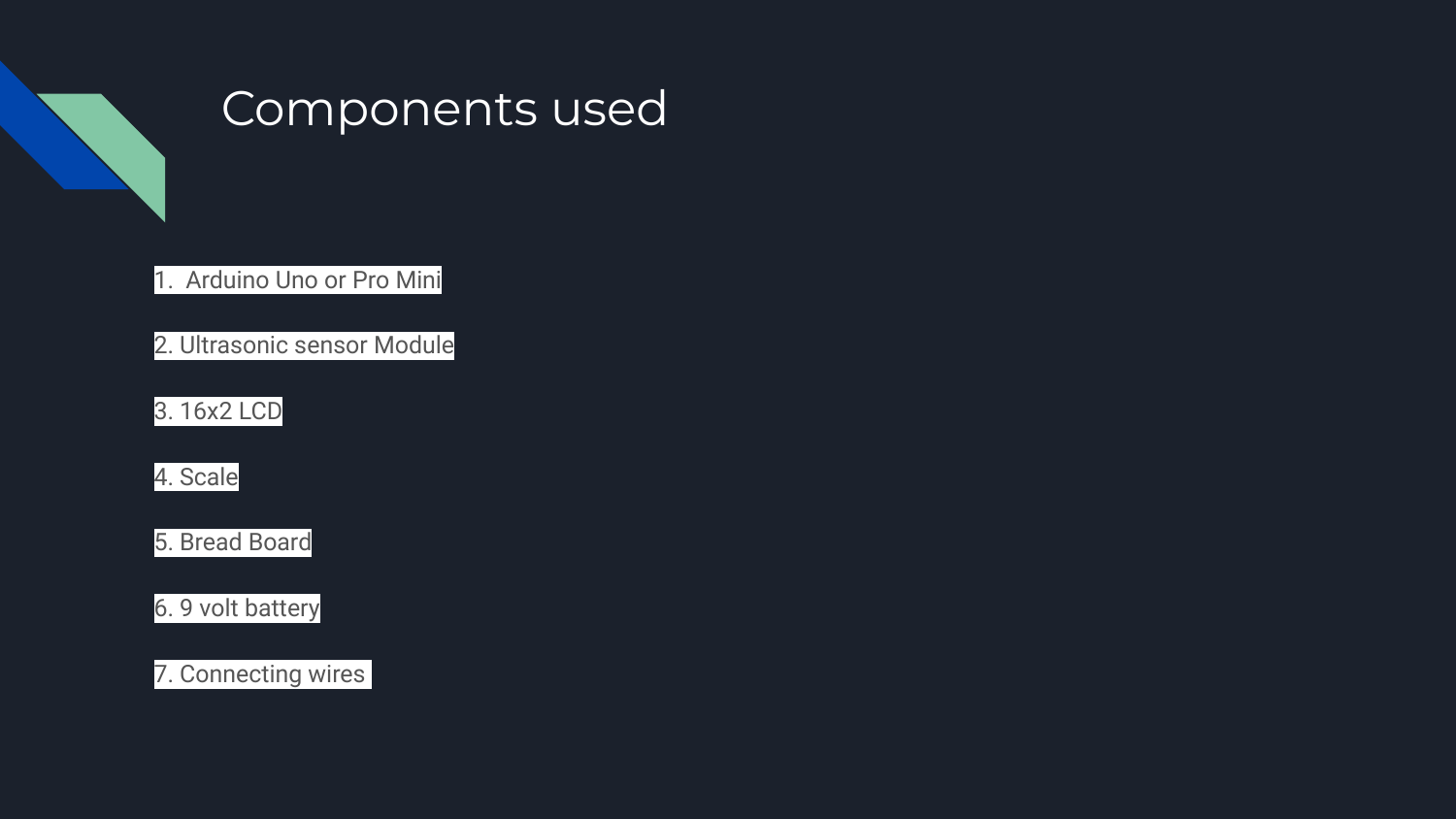

# Components used
1.  Arduino Uno or Pro Mini
2. Ultrasonic sensor Module
3. 16x2 LCD
4. Scale
5. Bread Board
6. 9 volt battery
7. Connecting wires